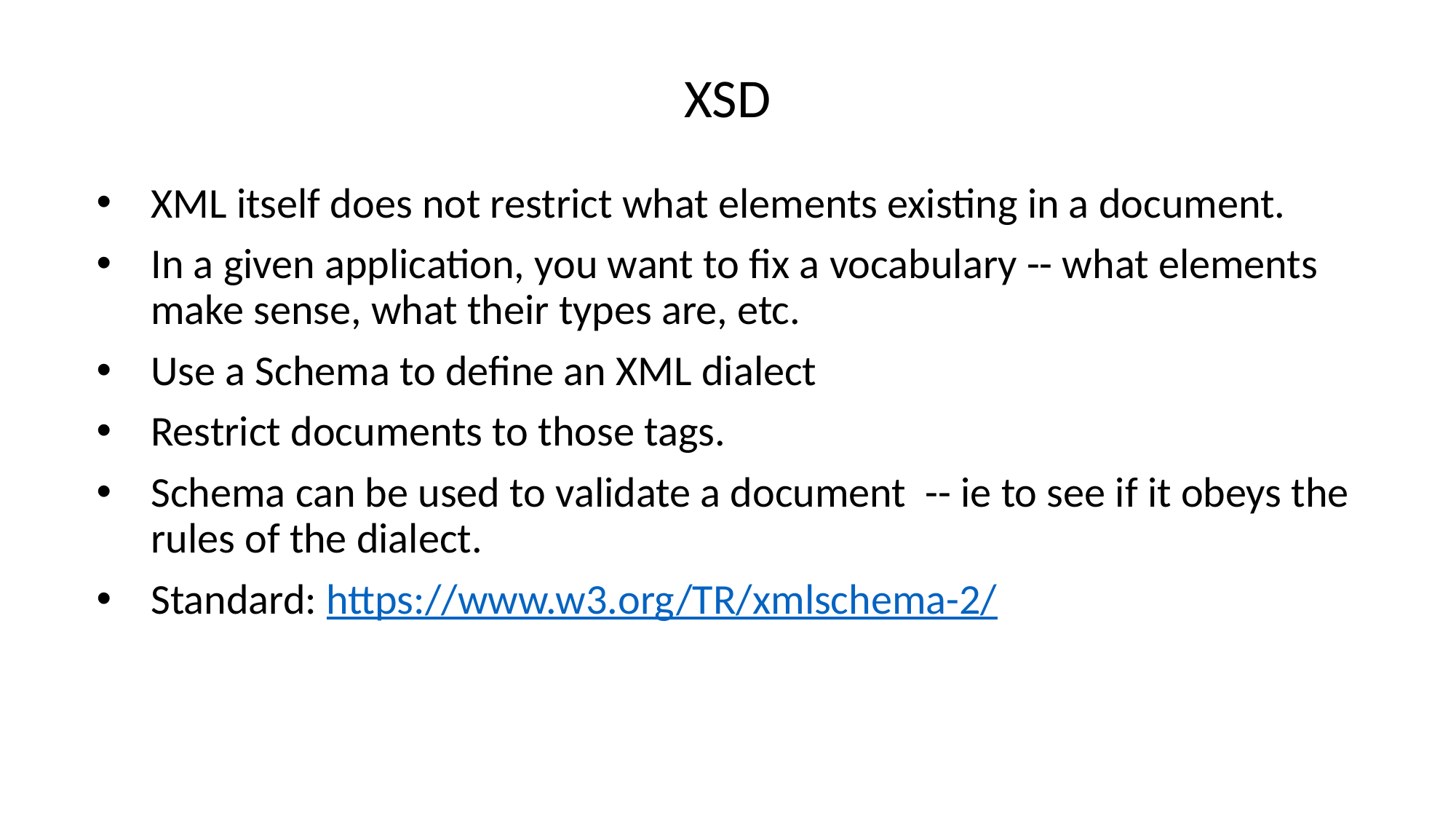

# XSD
XML itself does not restrict what elements existing in a document.
In a given application, you want to fix a vocabulary -- what elements make sense, what their types are, etc.
Use a Schema to define an XML dialect
Restrict documents to those tags.
Schema can be used to validate a document  -- ie to see if it obeys the rules of the dialect.
Standard: https://www.w3.org/TR/xmlschema-2/